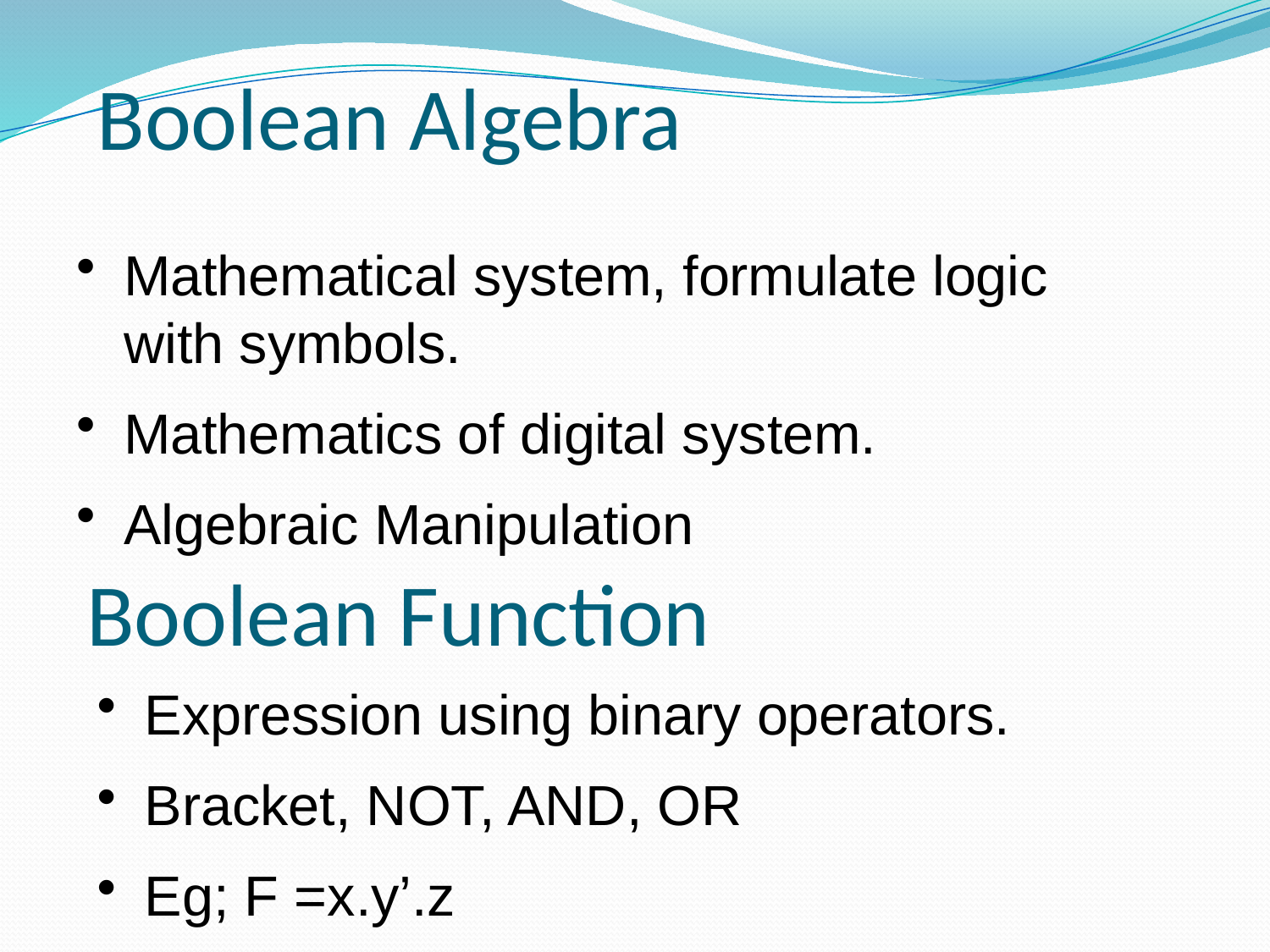

# Boolean Algebra
Mathematical system, formulate logic with symbols.
Mathematics of digital system.
Algebraic Manipulation

Boolean Function

Expression using binary operators.
Bracket, NOT, AND, OR
Eg; F =x.y’.z